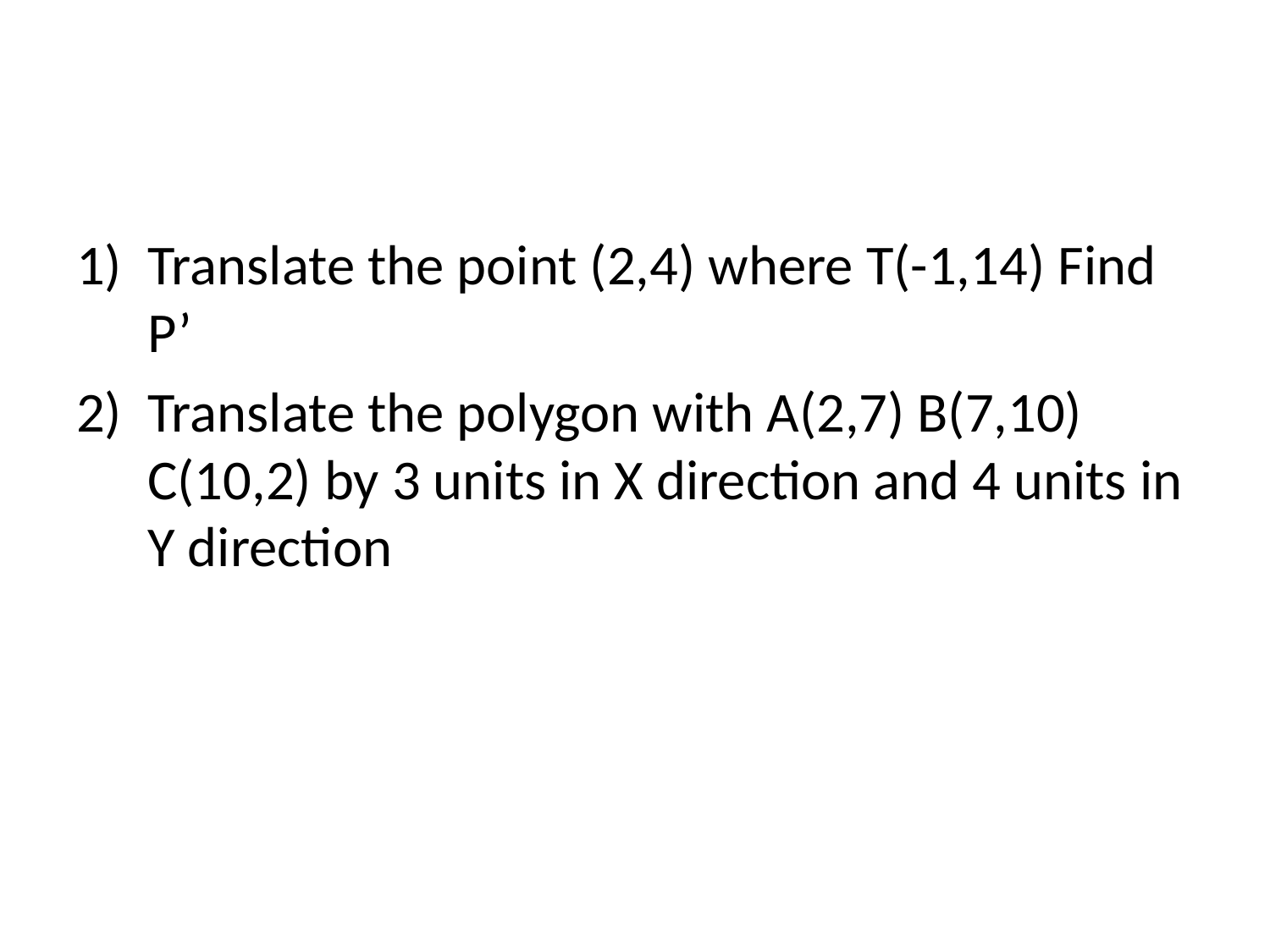

#
Translate the point (2,4) where T(-1,14) Find P’
Translate the polygon with A(2,7) B(7,10) C(10,2) by 3 units in X direction and 4 units in Y direction